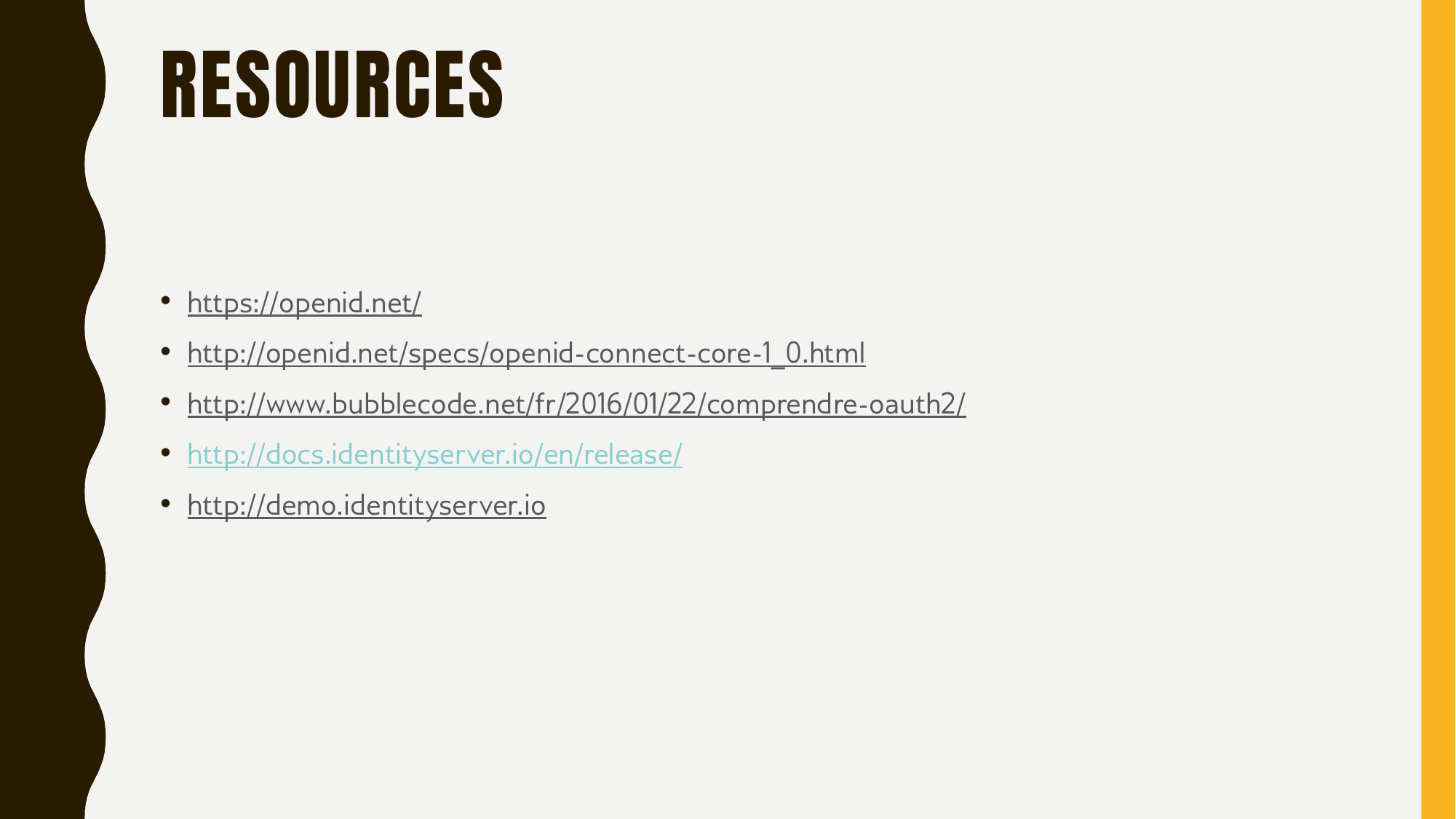

# Resources
https://openid.net/
http://openid.net/specs/openid-connect-core-1_0.html
http://www.bubblecode.net/fr/2016/01/22/comprendre-oauth2/
http://docs.identityserver.io/en/release/
http://demo.identityserver.io